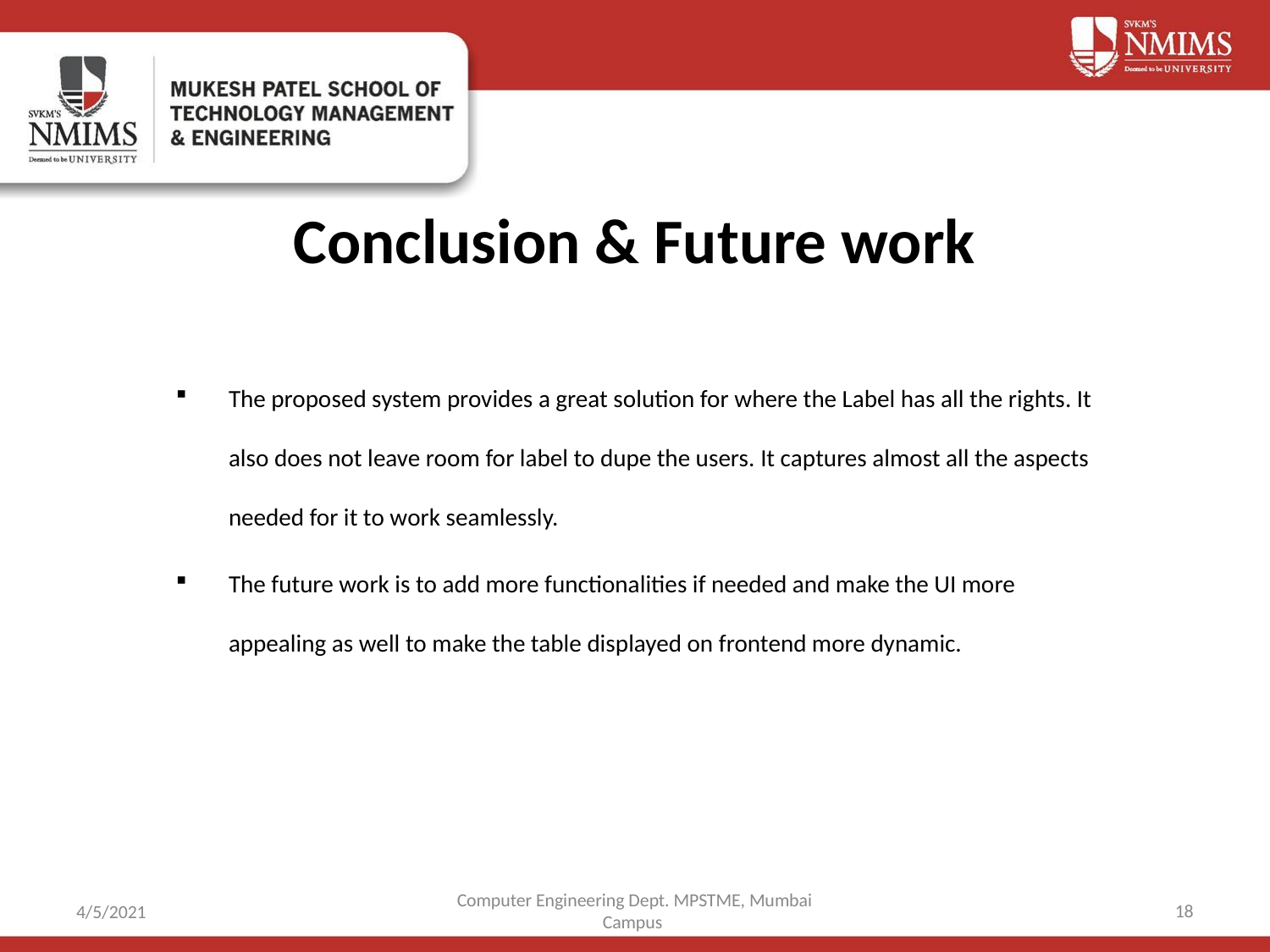

# Conclusion & Future work
The proposed system provides a great solution for where the Label has all the rights. It also does not leave room for label to dupe the users. It captures almost all the aspects needed for it to work seamlessly.
The future work is to add more functionalities if needed and make the UI more appealing as well to make the table displayed on frontend more dynamic.

Computer Engineering Dept. MPSTME, Mumbai Campus
18
4/5/2021